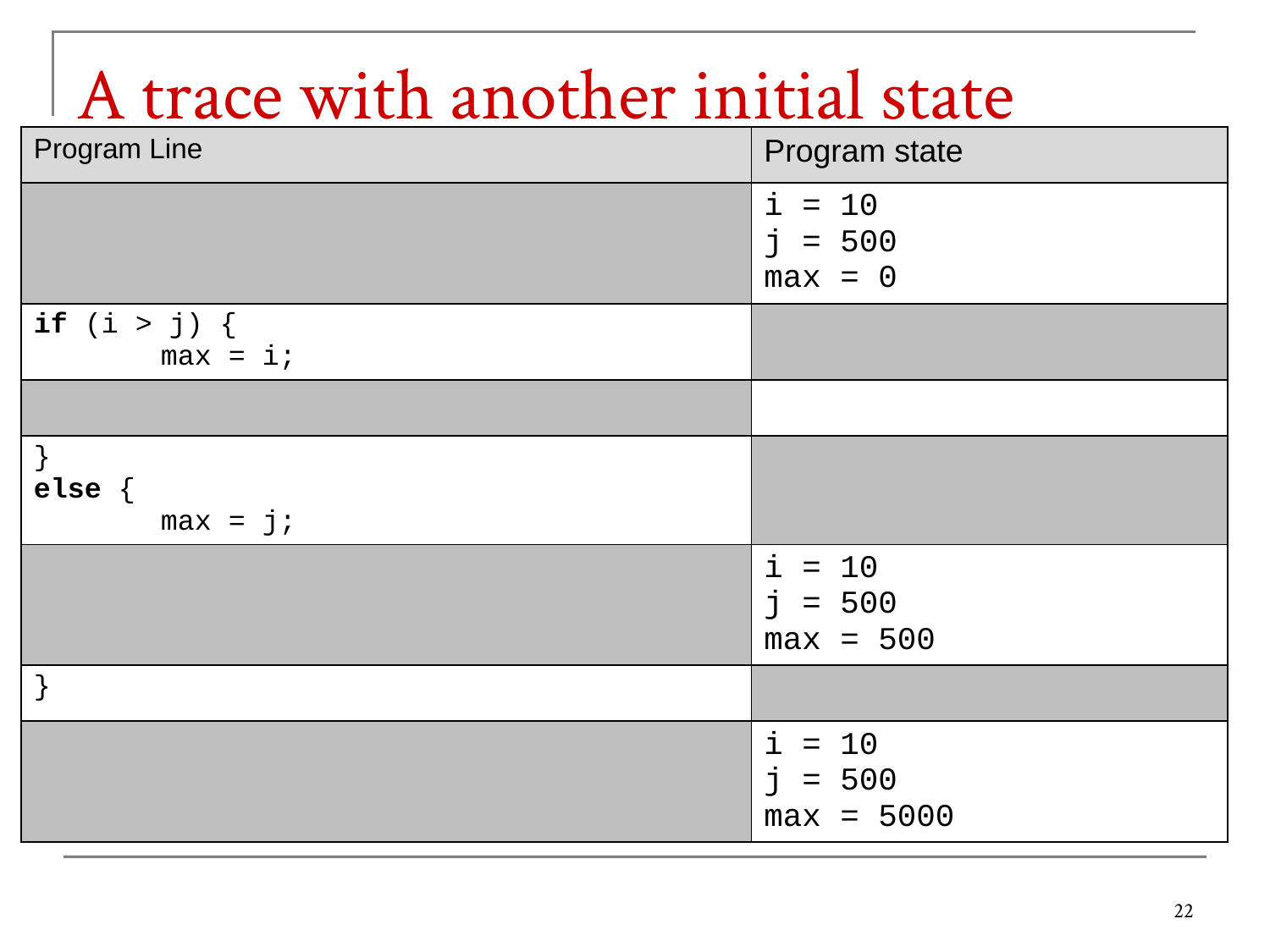

# A trace with another initial state
| Program Line | Program state |
| --- | --- |
|  | i = 10 j = 500 max = 0 |
| if (i > j) { max = i; |  |
|  |  |
| } else { max = j; |  |
|  | i = 10 j = 500 max = 500 |
| } |  |
|  | i = 10 j = 500 max = 5000 |

22